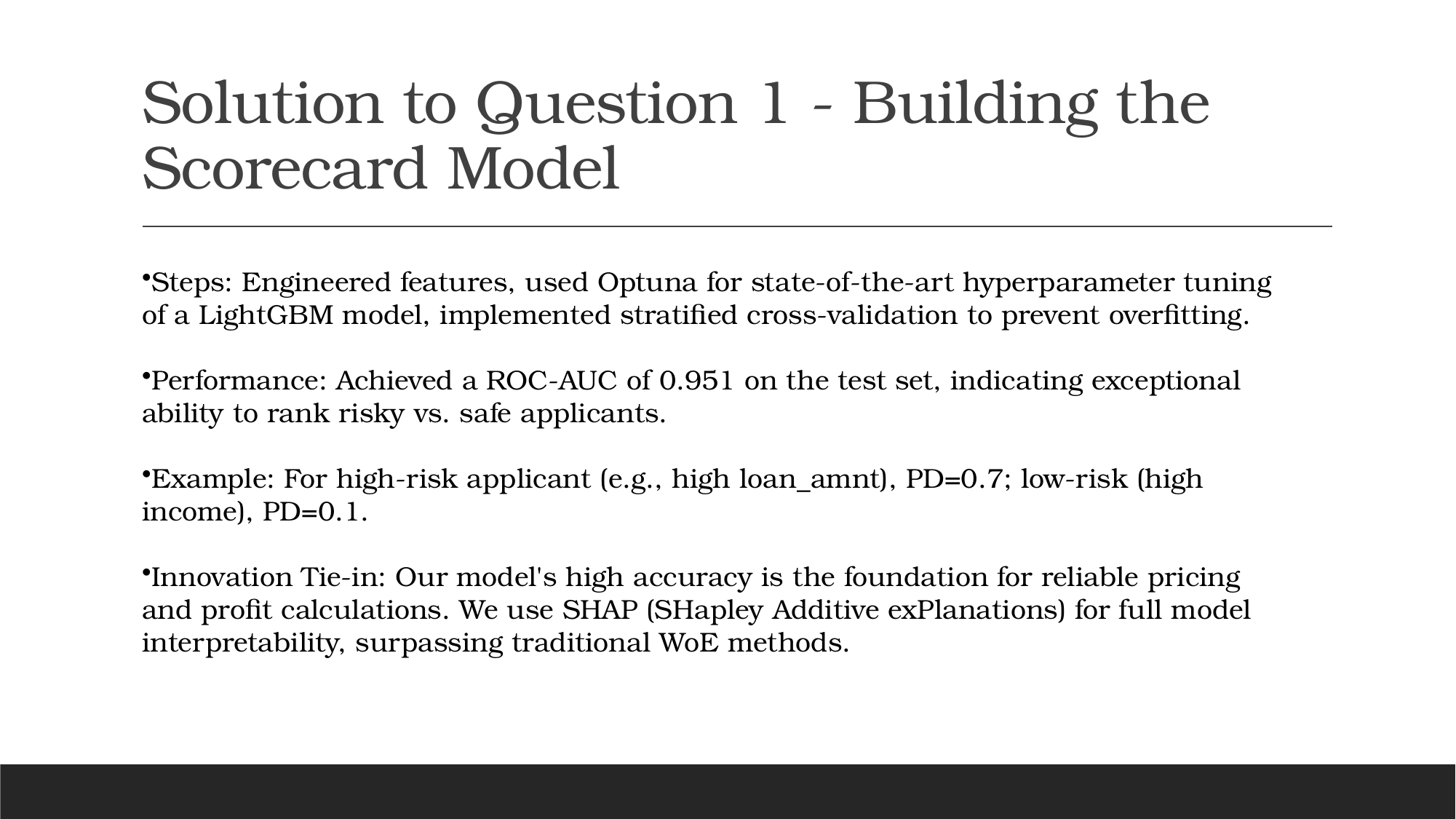

# Solution to Question 1 - Building the Scorecard Model

Steps: Engineered features, used Optuna for state-of-the-art hyperparameter tuning of a LightGBM model, implemented stratified cross-validation to prevent overfitting.

Performance: Achieved a ROC-AUC of 0.951 on the test set, indicating exceptional ability to rank risky vs. safe applicants.

Example: For high-risk applicant (e.g., high loan_amnt), PD=0.7; low-risk (high income), PD=0.1.

Innovation Tie-in: Our model's high accuracy is the foundation for reliable pricing and profit calculations. We use SHAP (SHapley Additive exPlanations) for full model interpretability, surpassing traditional WoE methods.